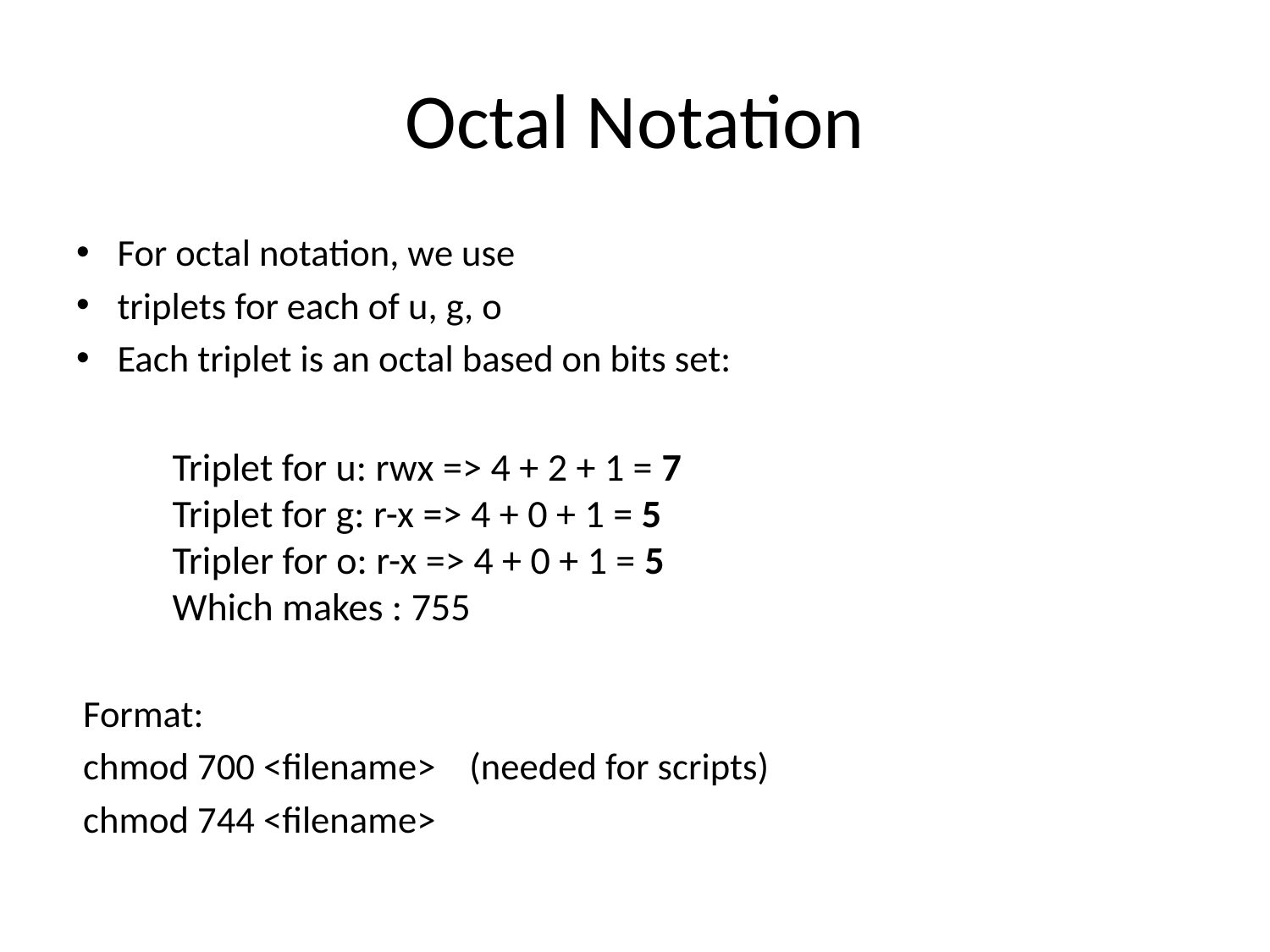

# Octal Notation
For octal notation, we use
triplets for each of u, g, o
Each triplet is an octal based on bits set:

Triplet for u: rwx => 4 + 2 + 1 = 7
Triplet for g: r-x => 4 + 0 + 1 = 5
Tripler for o: r-x => 4 + 0 + 1 = 5
Which makes : 755

Format:
	chmod 700 <filename>    (needed for scripts)
	chmod 744 <filename>